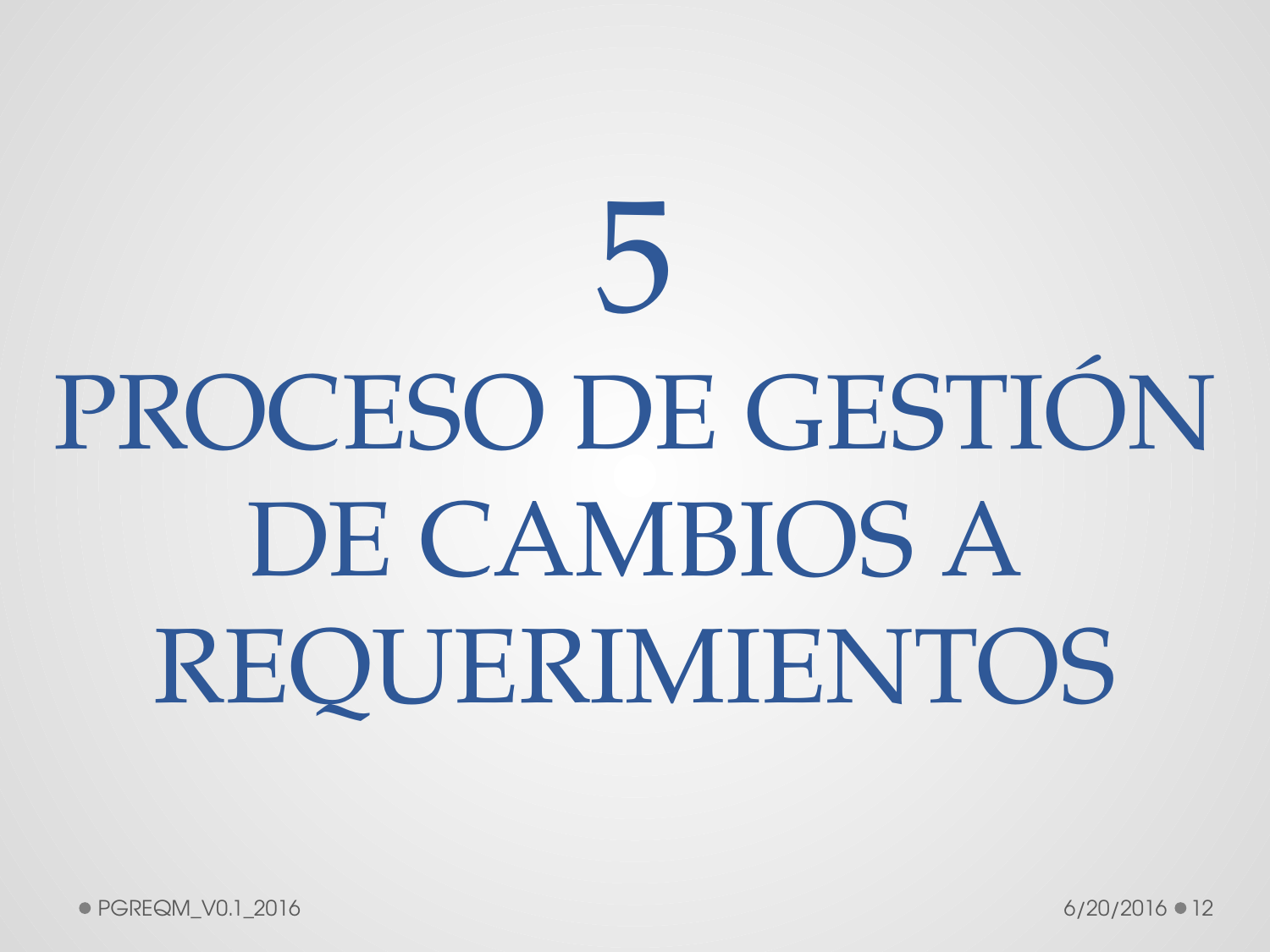

5
PROCESO DE GESTIÓN DE CAMBIOS A REQUERIMIENTOS
PGREQM_V0.1_2016
6/20/2016
12